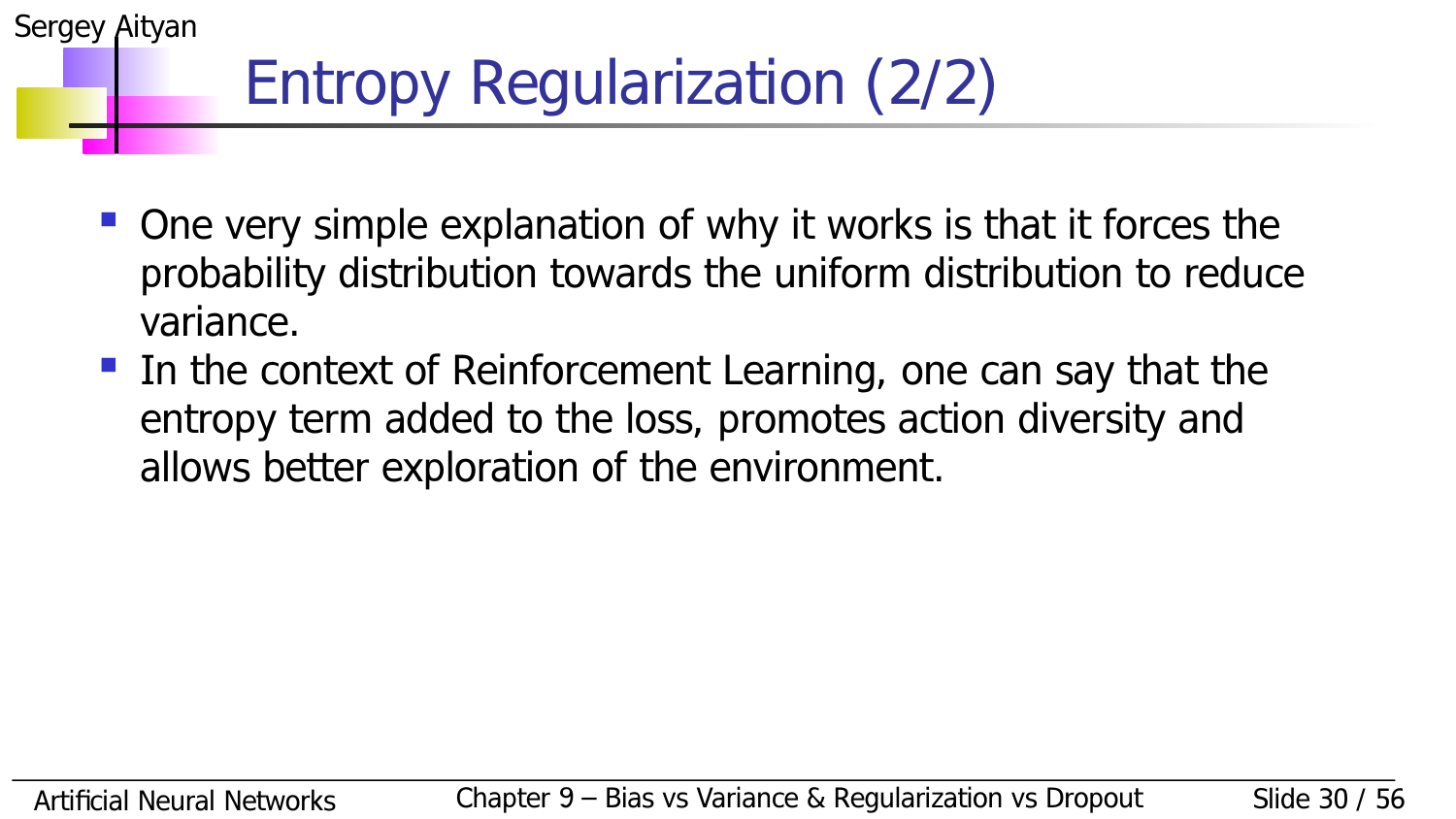

# Entropy Regularization (2/2)
One very simple explanation of why it works is that it forces the probability distribution towards the uniform distribution to reduce variance.
In the context of Reinforcement Learning, one can say that the entropy term added to the loss, promotes action diversity and allows better exploration of the environment.